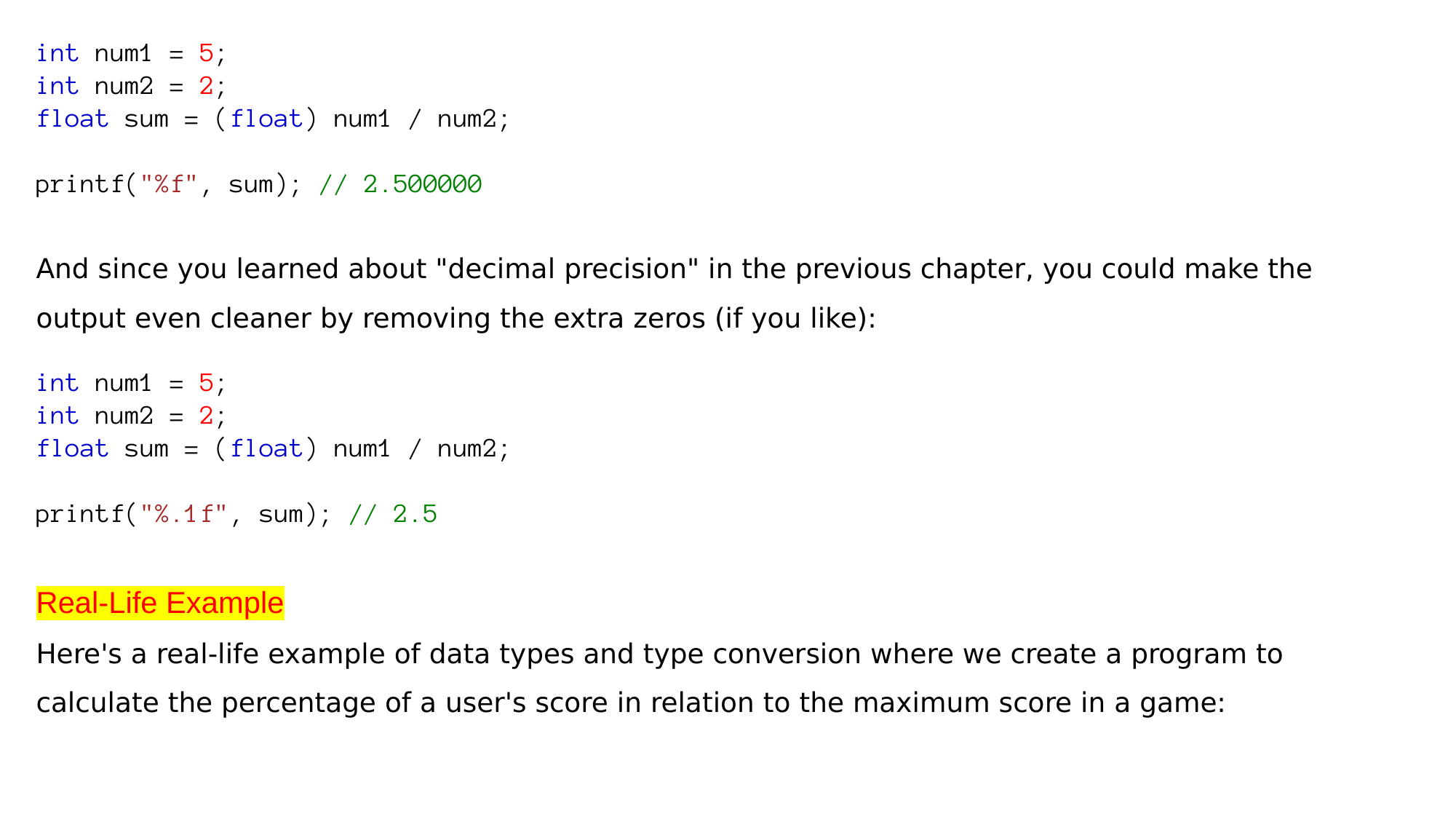

int num1 = 5;
int num2 = 2;
float sum = (float) num1 / num2;
printf("%f", sum); // 2.500000
And since you learned about "decimal precision" in the previous chapter, you could make the output even cleaner by removing the extra zeros (if you like):
int num1 = 5;
int num2 = 2;
float sum = (float) num1 / num2;
printf("%.1f", sum); // 2.5
Real-Life Example
Here's a real-life example of data types and type conversion where we create a program to calculate the percentage of a user's score in relation to the maximum score in a game: